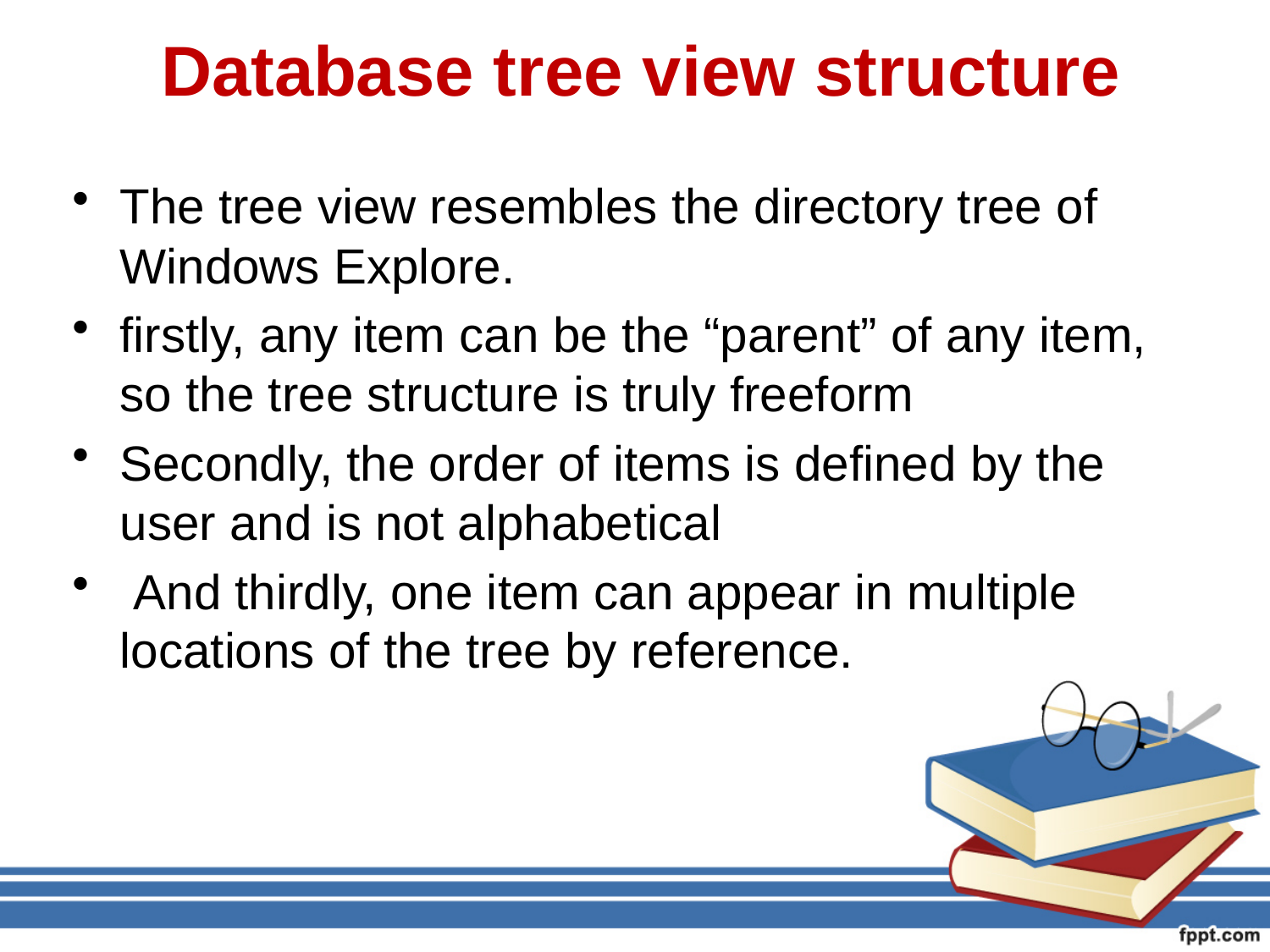

# Database tree view structure
The tree view resembles the directory tree of Windows Explore.
firstly, any item can be the “parent” of any item, so the tree structure is truly freeform
Secondly, the order of items is defined by the user and is not alphabetical
 And thirdly, one item can appear in multiple locations of the tree by reference.